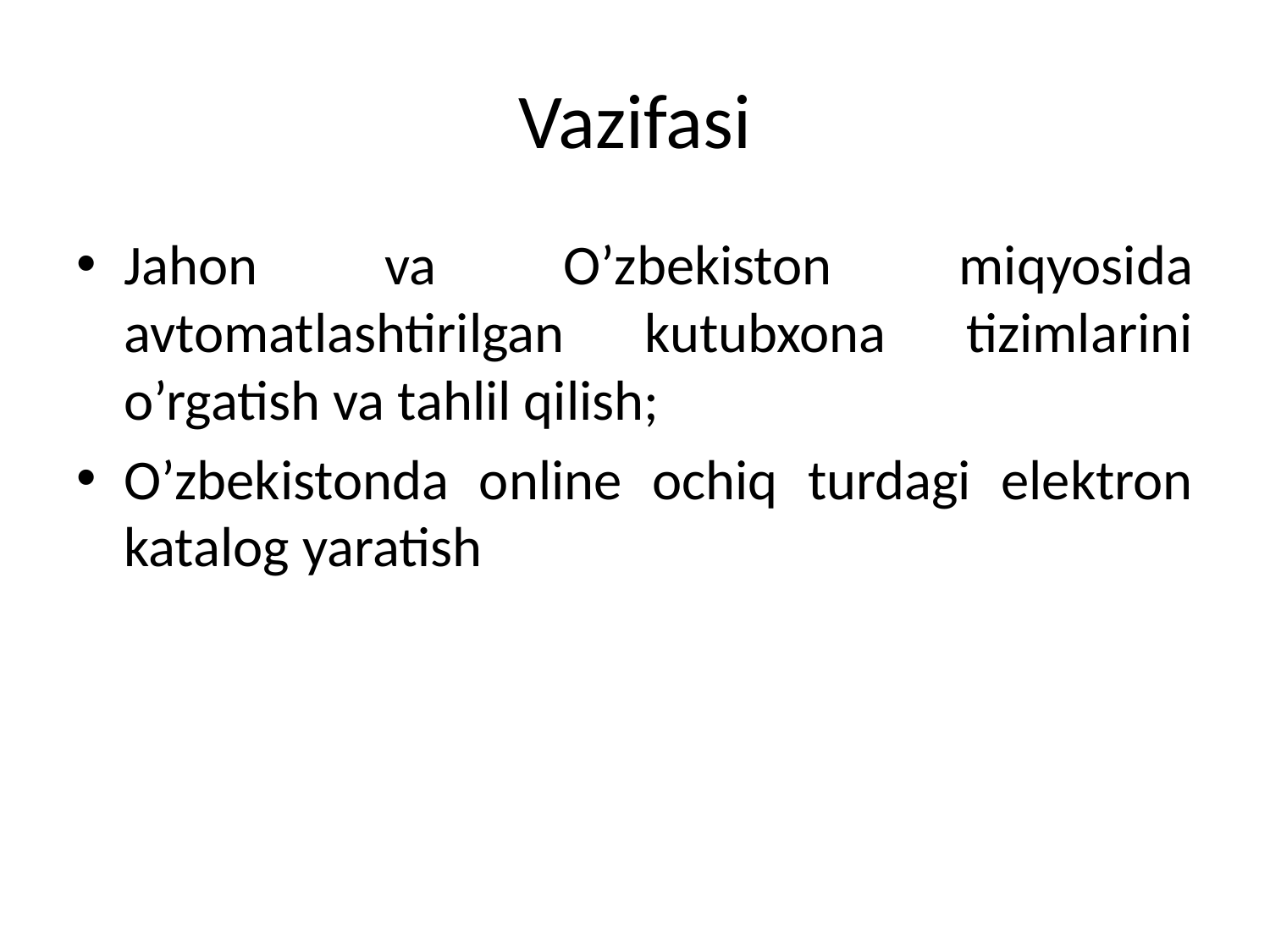

# Vazifasi
Jahon va O’zbekiston miqyosida avtomatlashtirilgan kutubxona tizimlarini o’rgatish va tahlil qilish;
O’zbekistonda online ochiq turdagi elektron katalog yaratish